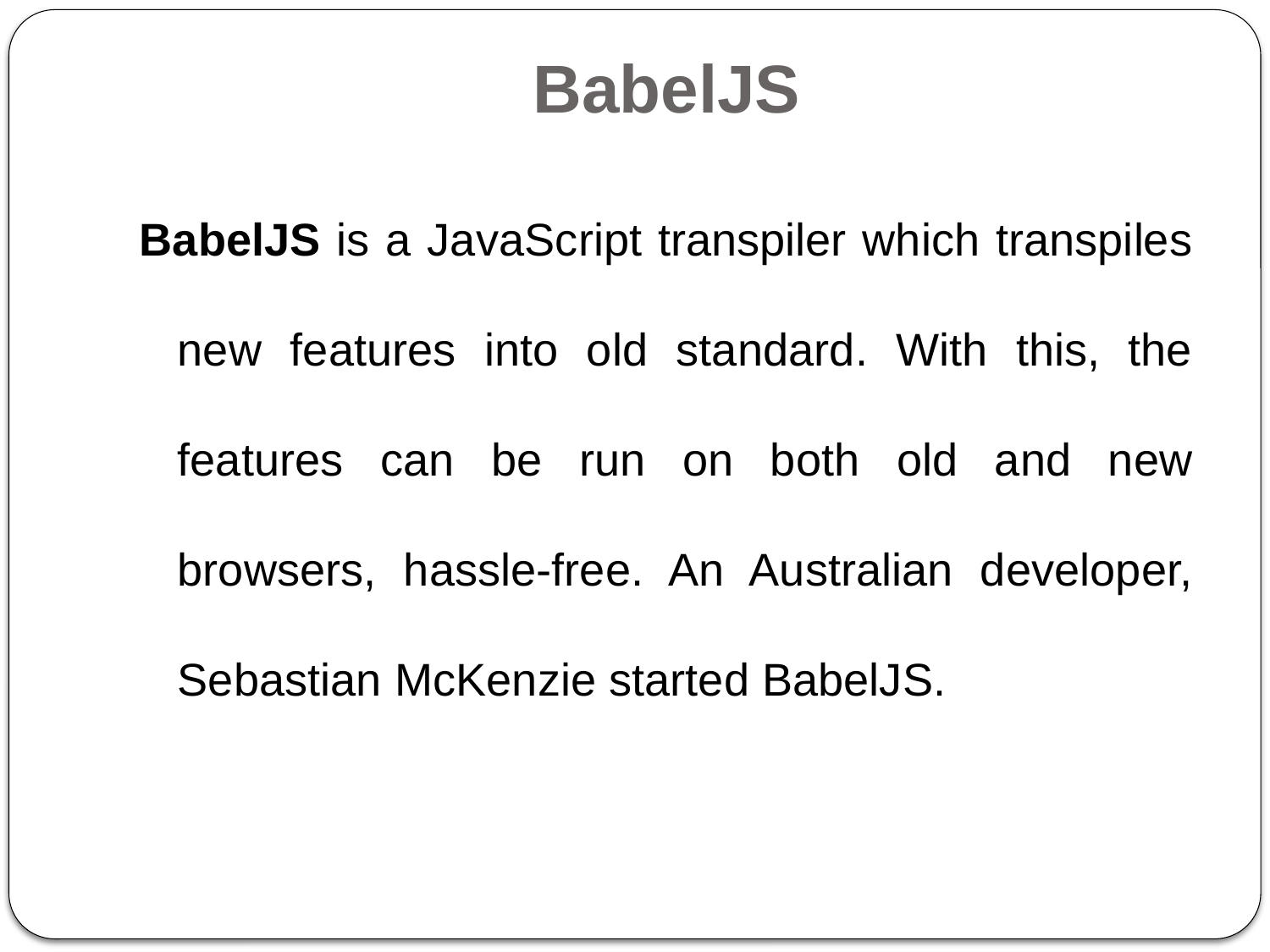

# BabelJS
BabelJS is a JavaScript transpiler which transpiles new features into old standard. With this, the features can be run on both old and new browsers, hassle-free. An Australian developer, Sebastian McKenzie started BabelJS.